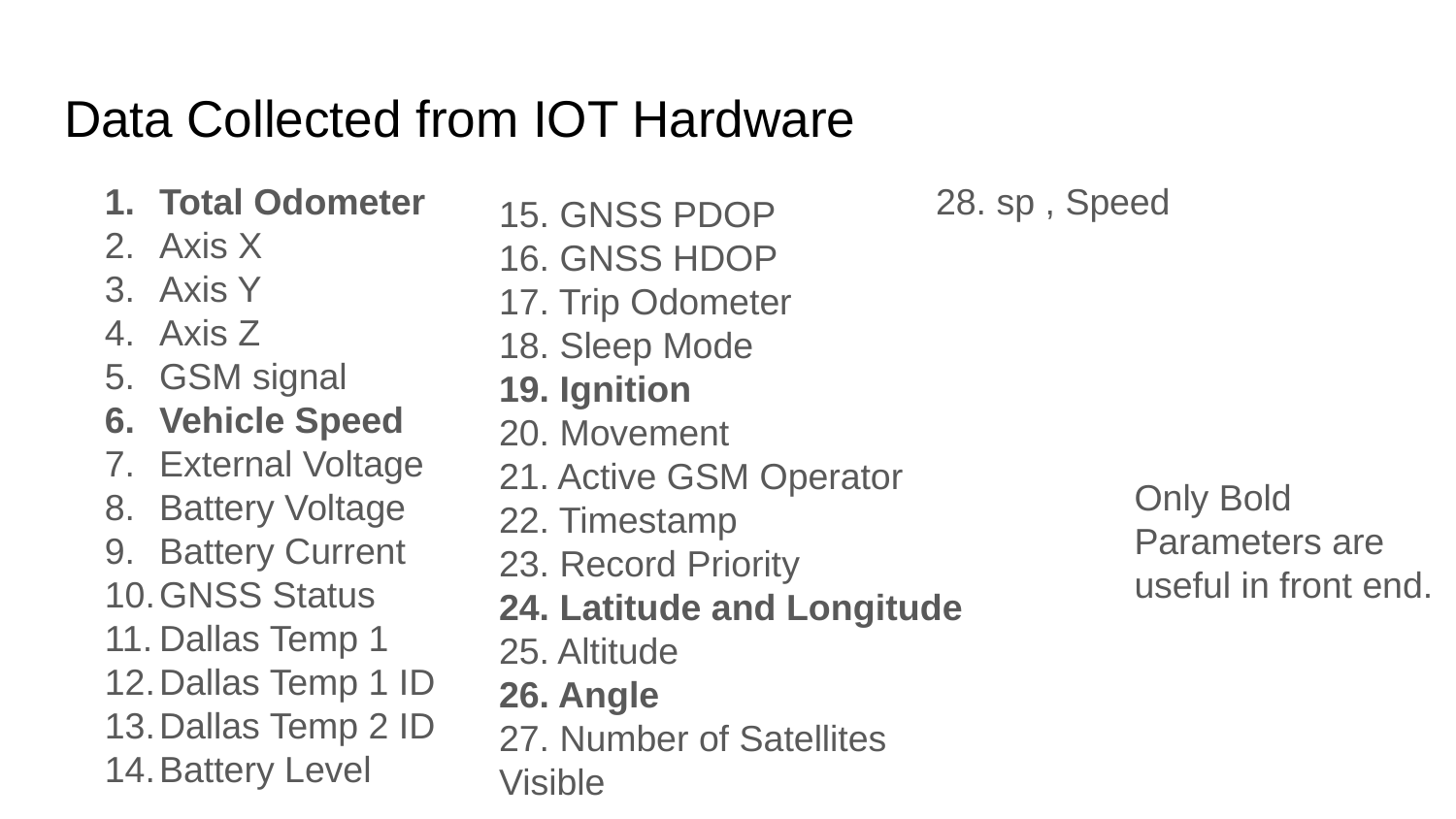

# Data Collected from IOT Hardware
Total Odometer
Axis X
Axis Y
Axis Z
GSM signal
Vehicle Speed
External Voltage
Battery Voltage
Battery Current
GNSS Status
Dallas Temp 1
Dallas Temp 1 ID
Dallas Temp 2 ID
Battery Level
28. sp , Speed
15. GNSS PDOP
16. GNSS HDOP
17. Trip Odometer
18. Sleep Mode
19. Ignition
20. Movement
21. Active GSM Operator
22. Timestamp
23. Record Priority
24. Latitude and Longitude
25. Altitude
26. Angle
27. Number of Satellites Visible
Only Bold Parameters are useful in front end.